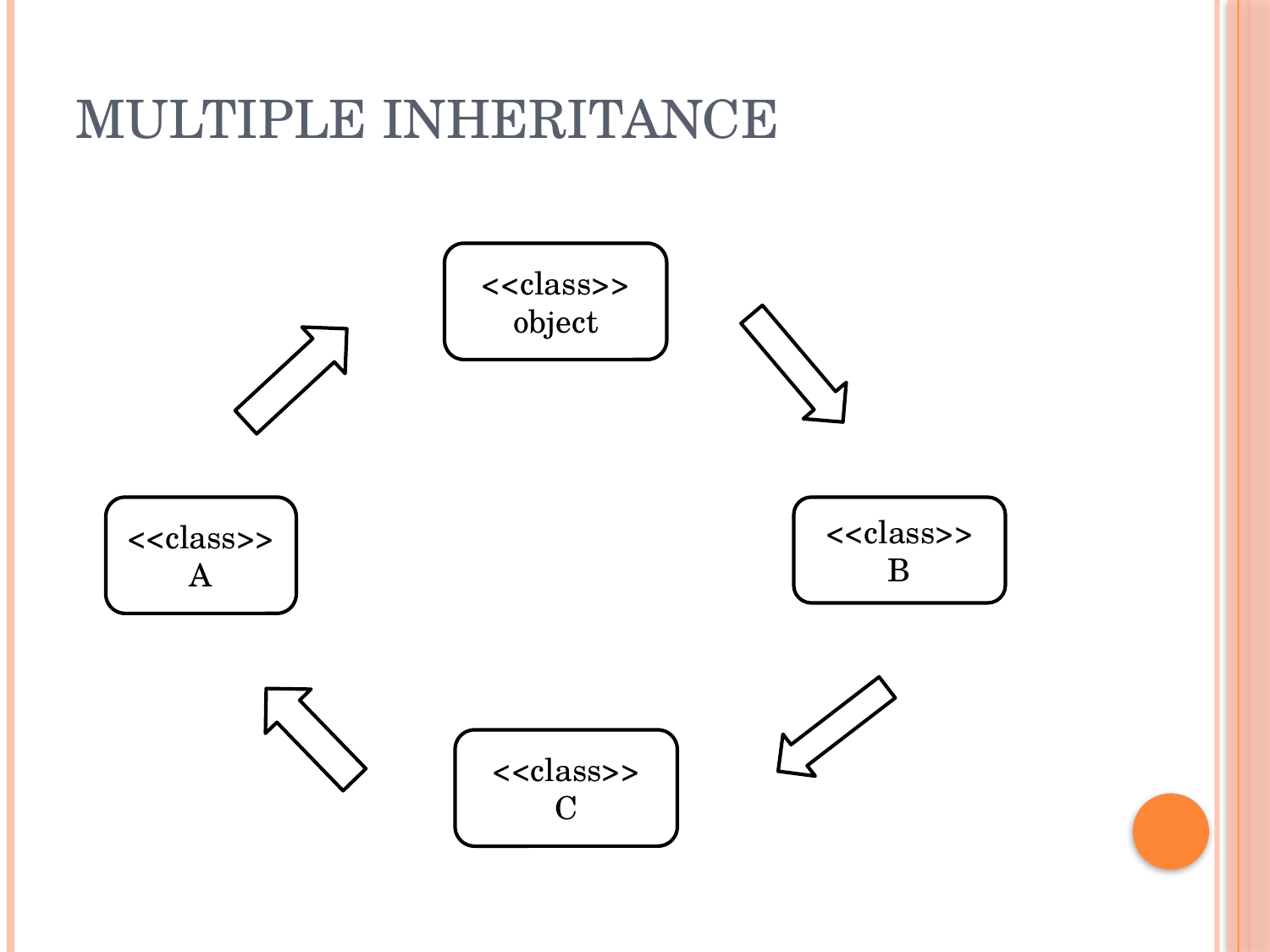

# Multiple inheritance

<<class>>
object

<<class>>
A
<<class>>
B

<<class>>
C